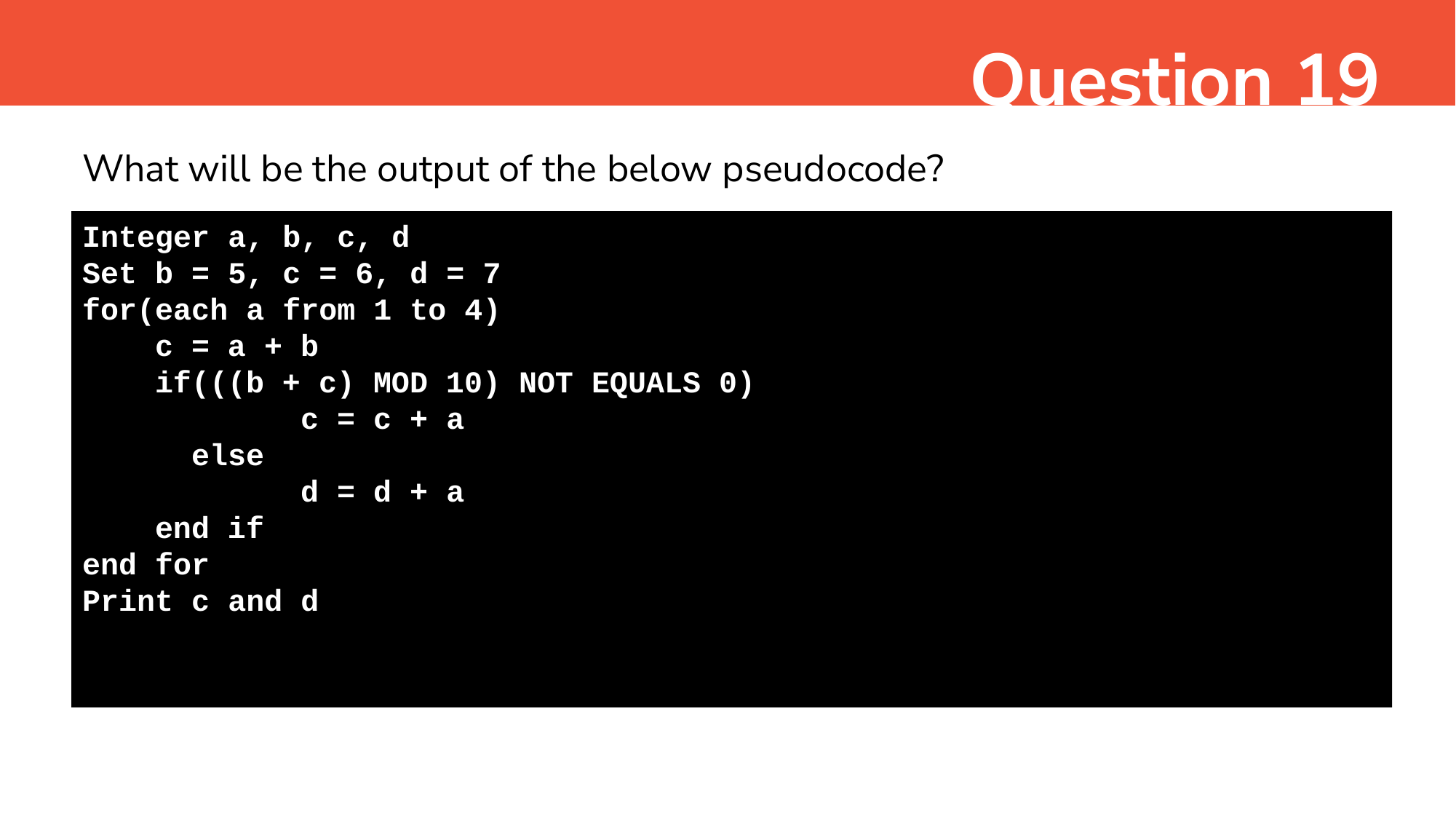

Question 19
What will be the output of the below pseudocode?
Integer a, b, c, d
Set b = 5, c = 6, d = 7
for(each a from 1 to 4)
    c = a + b
    if(((b + c) MOD 10) NOT EQUALS 0)
		c = c + a
	else
		d = d + a
    end if
end for
Print c and d